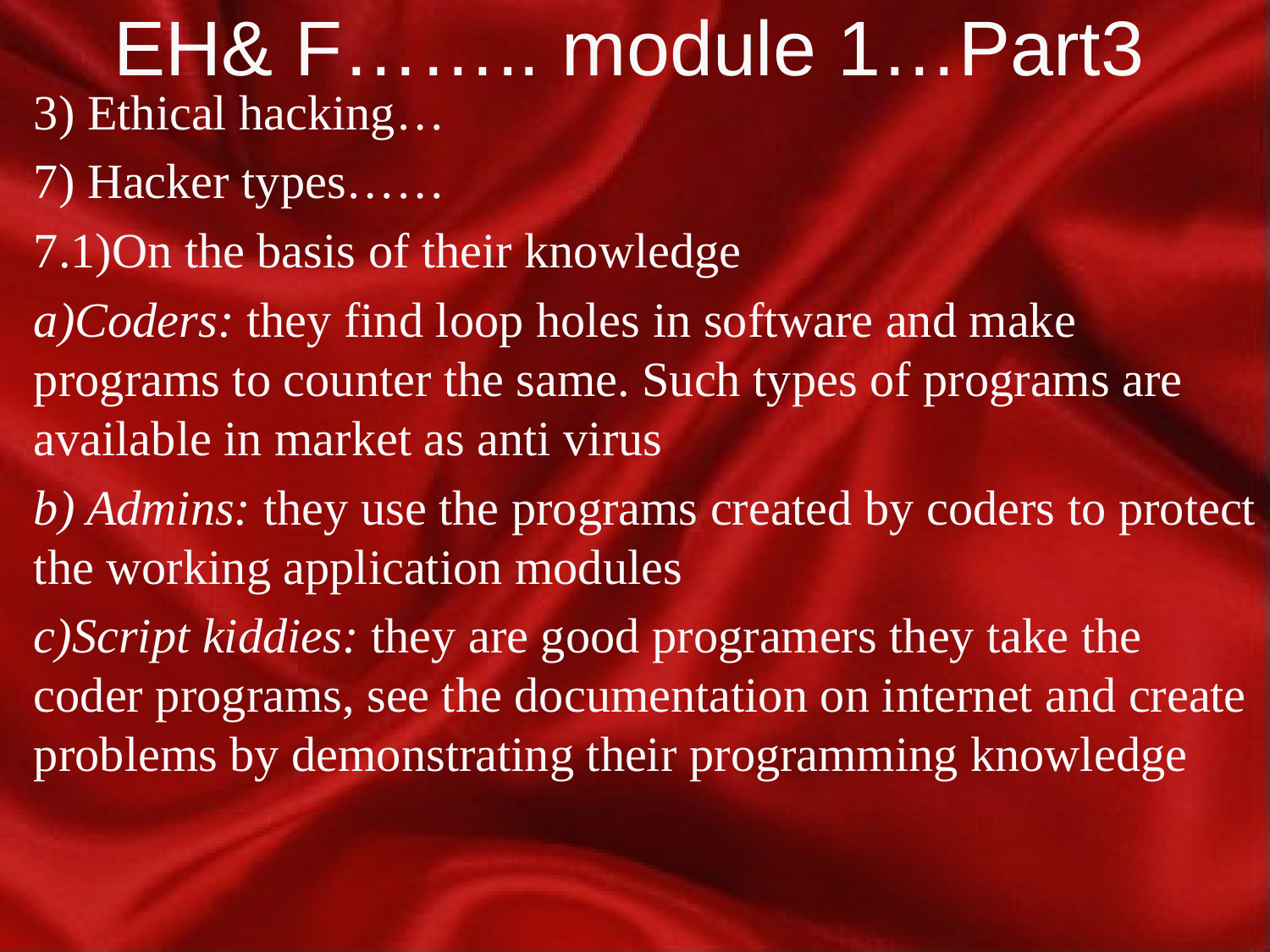

# EH& F…….. module 1…Part3
3) Ethical hacking…
7) Hacker types……
7.1)On the basis of their knowledge
a)Coders: they find loop holes in software and make programs to counter the same. Such types of programs are available in market as anti virus
b) Admins: they use the programs created by coders to protect the working application modules
c)Script kiddies: they are good programers they take the coder programs, see the documentation on internet and create problems by demonstrating their programming knowledge